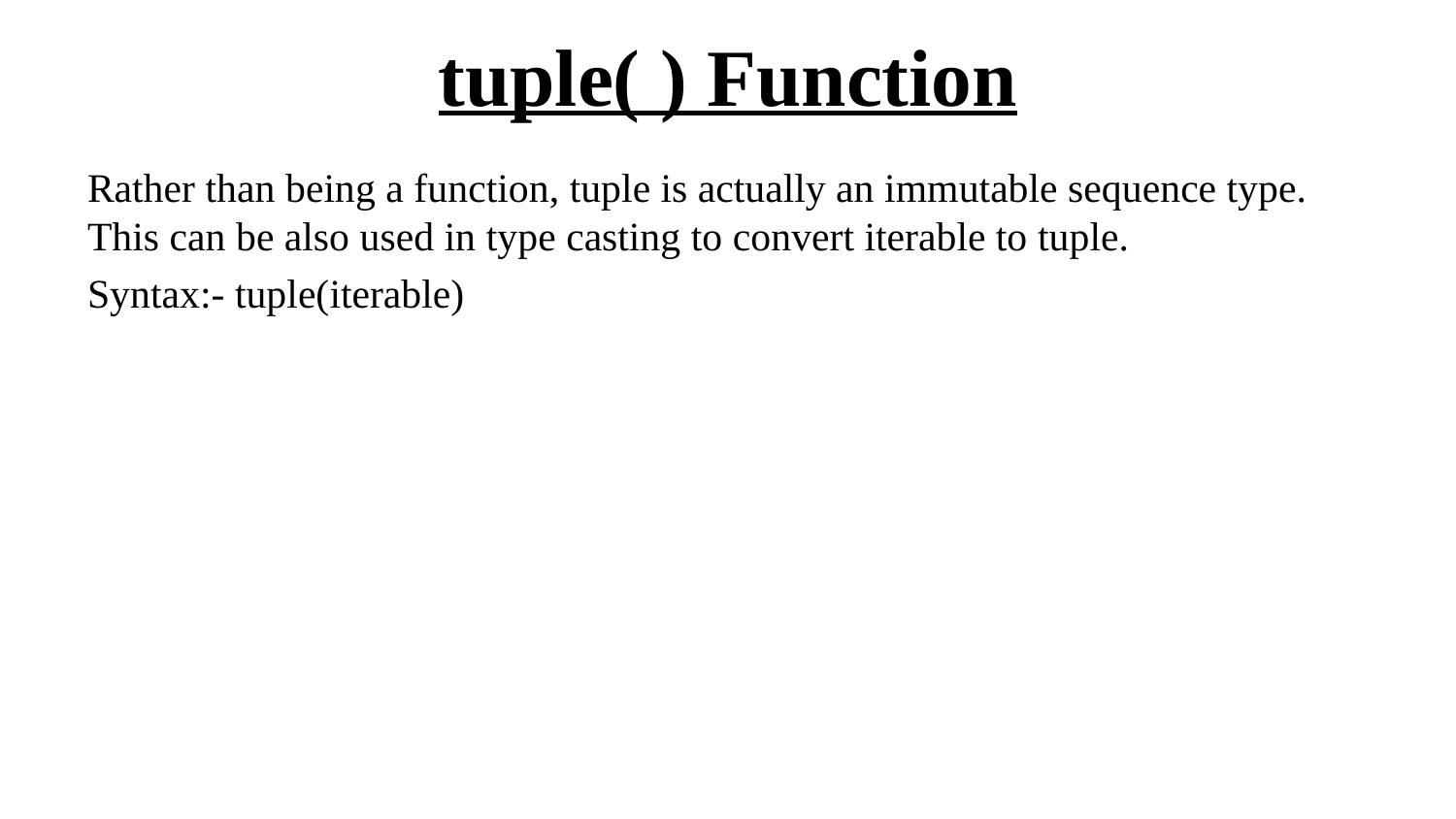

# tuple( ) Function
Rather than being a function, tuple is actually an immutable sequence type. This can be also used in type casting to convert iterable to tuple.
Syntax:- tuple(iterable)